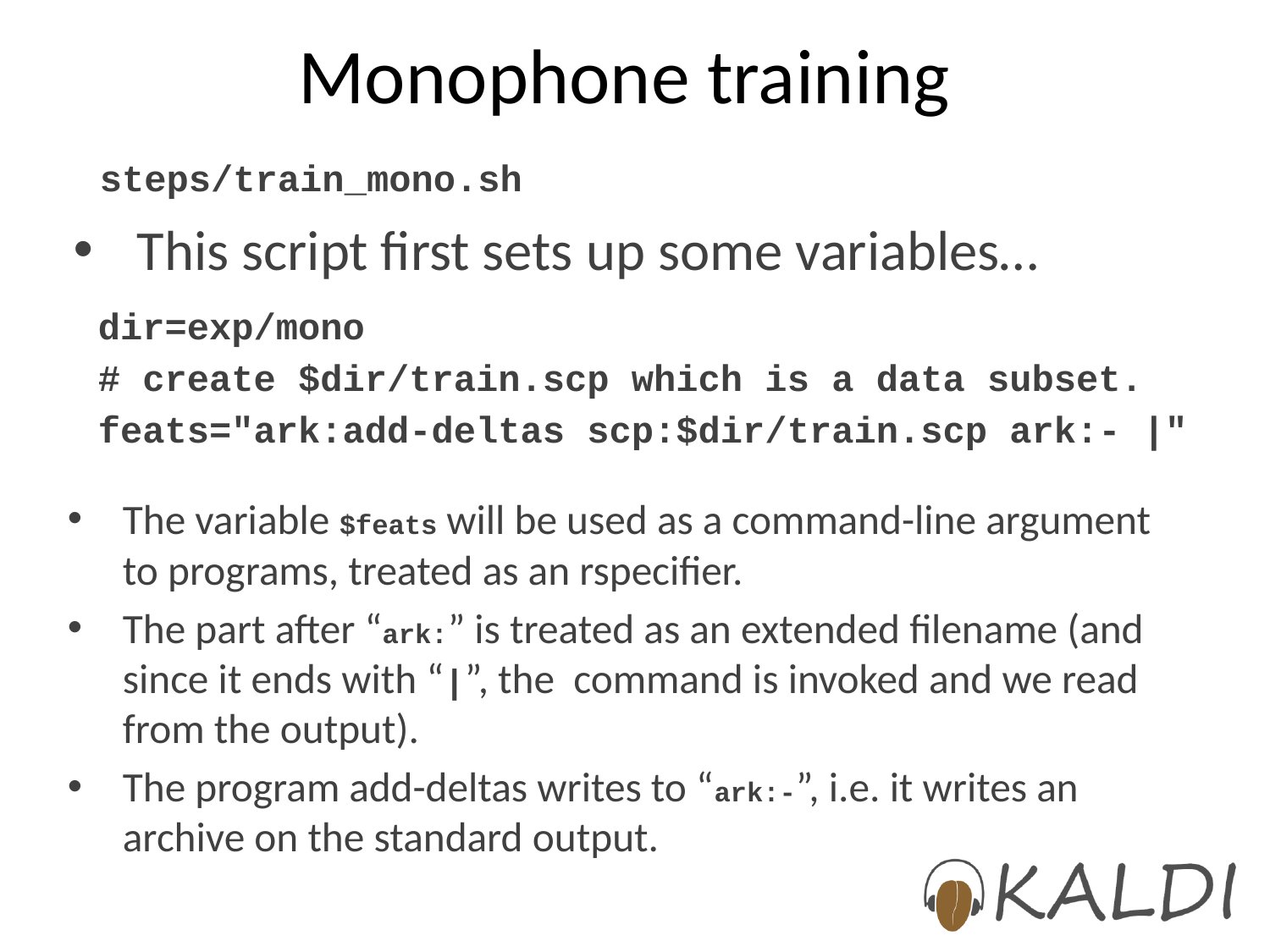

# Monophone training
steps/train_mono.sh
This script first sets up some variables…

dir=exp/mono
# create $dir/train.scp which is a data subset.
feats="ark:add-deltas scp:$dir/train.scp ark:- |"
The variable $feats will be used as a command-line argument to programs, treated as an rspecifier.
The part after “ark:” is treated as an extended filename (and since it ends with “|”, the  command is invoked and we read from the output).
The program add-deltas writes to “ark:-”, i.e. it writes an archive on the standard output.